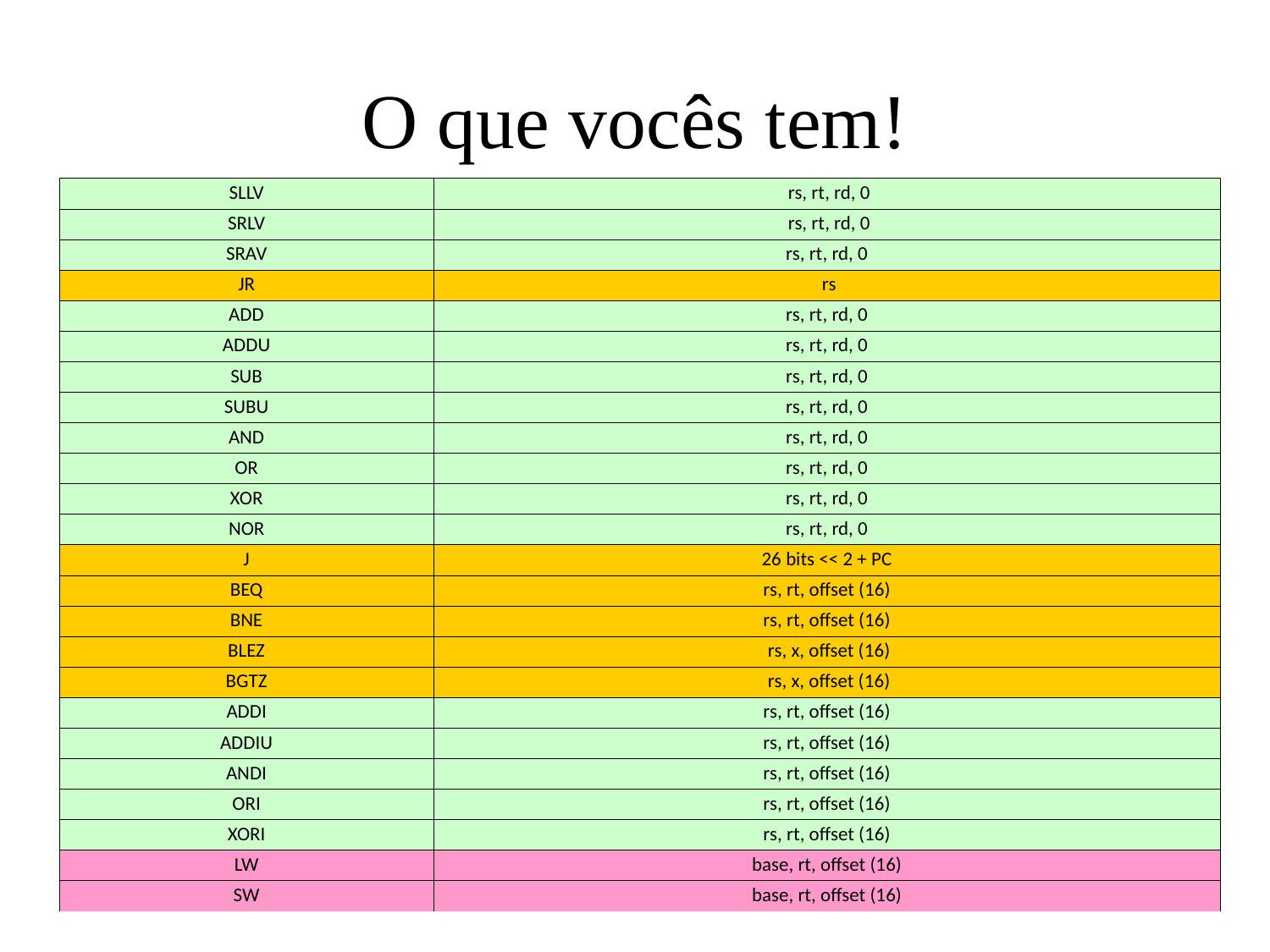

# O que vocês tem!
| SLLV | rs, rt, rd, 0 |
| --- | --- |
| SRLV | rs, rt, rd, 0 |
| SRAV | rs, rt, rd, 0 |
| JR | rs |
| ADD | rs, rt, rd, 0 |
| ADDU | rs, rt, rd, 0 |
| SUB | rs, rt, rd, 0 |
| SUBU | rs, rt, rd, 0 |
| AND | rs, rt, rd, 0 |
| OR | rs, rt, rd, 0 |
| XOR | rs, rt, rd, 0 |
| NOR | rs, rt, rd, 0 |
| J | 26 bits << 2 + PC |
| BEQ | rs, rt, offset (16) |
| BNE | rs, rt, offset (16) |
| BLEZ | rs, x, offset (16) |
| BGTZ | rs, x, offset (16) |
| ADDI | rs, rt, offset (16) |
| ADDIU | rs, rt, offset (16) |
| ANDI | rs, rt, offset (16) |
| ORI | rs, rt, offset (16) |
| XORI | rs, rt, offset (16) |
| LW | base, rt, offset (16) |
| SW | base, rt, offset (16) |